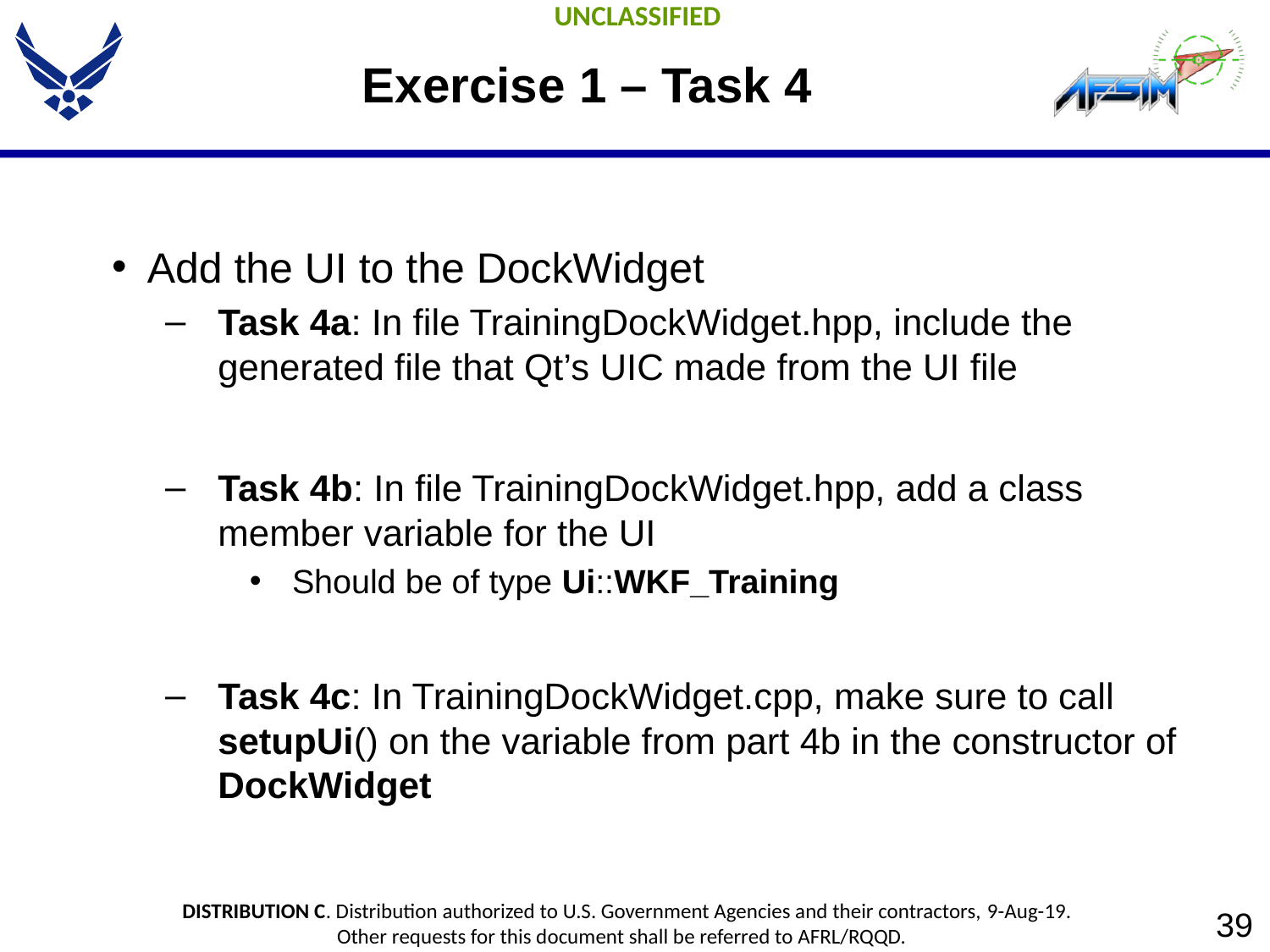

# Exercise 1 – Task 4
Add the UI to the DockWidget
Task 4a: In file TrainingDockWidget.hpp, include the generated file that Qt’s UIC made from the UI file

Task 4b: In file TrainingDockWidget.hpp, add a class member variable for the UI
Should be of type Ui::WKF_Training

Task 4c: In TrainingDockWidget.cpp, make sure to call setupUi() on the variable from part 4b in the constructor of DockWidget